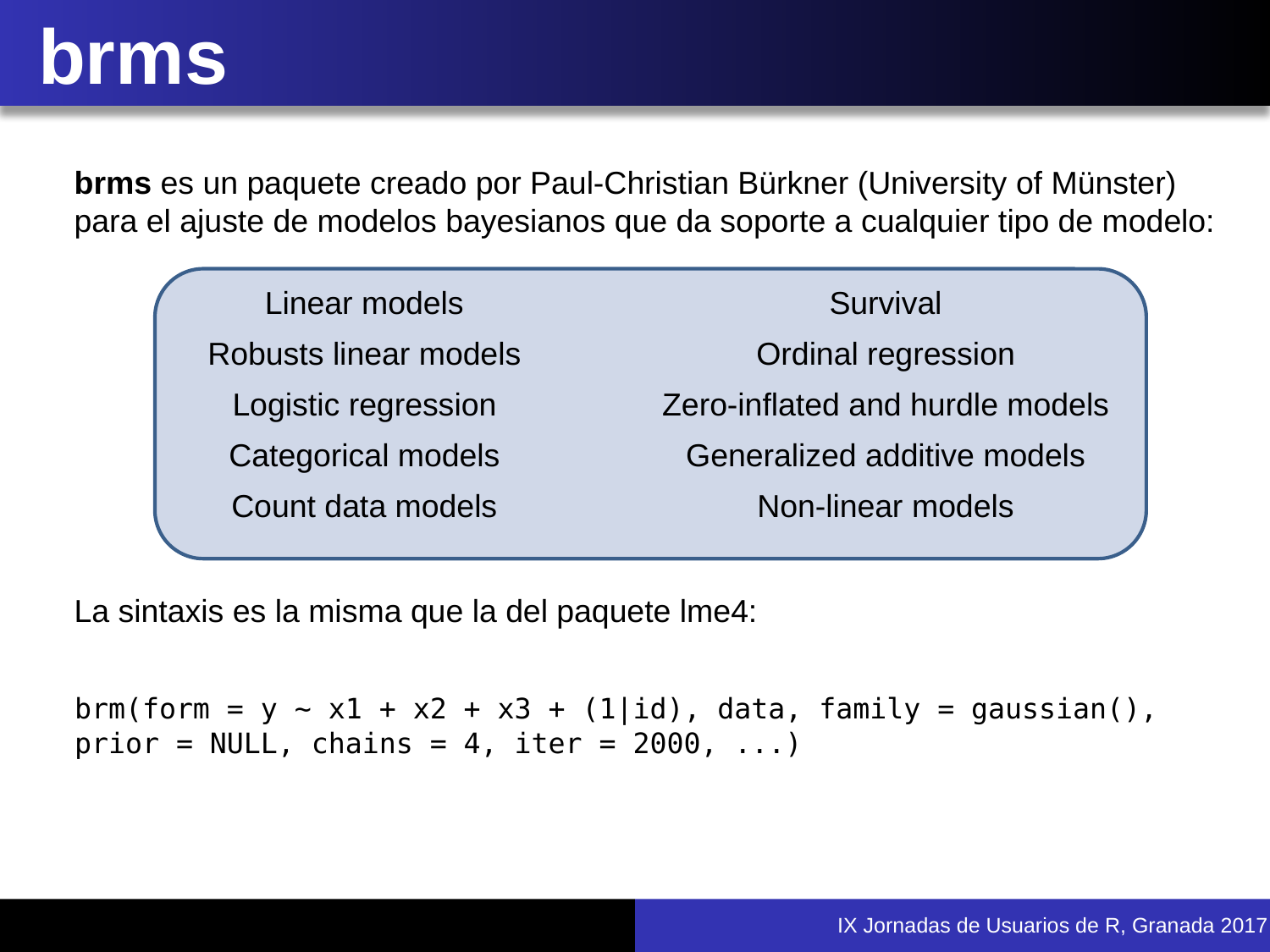

# brms
brms es un paquete creado por Paul-Christian Bürkner (University of Münster) para el ajuste de modelos bayesianos que da soporte a cualquier tipo de modelo:

| Linear models | Survival |
| --- | --- |
| Robusts linear models | Ordinal regression |
| Logistic regression | Zero-inflated and hurdle models |
| Categorical models | Generalized additive models |
| Count data models | Non-linear models |
La sintaxis es la misma que la del paquete lme4:
brm(form = y ~ x1 + x2 + x3 + (1|id), data, family = gaussian(), prior = NULL, chains = 4, iter = 2000, ...)

IX Jornadas de Usuarios de R, Granada 2017